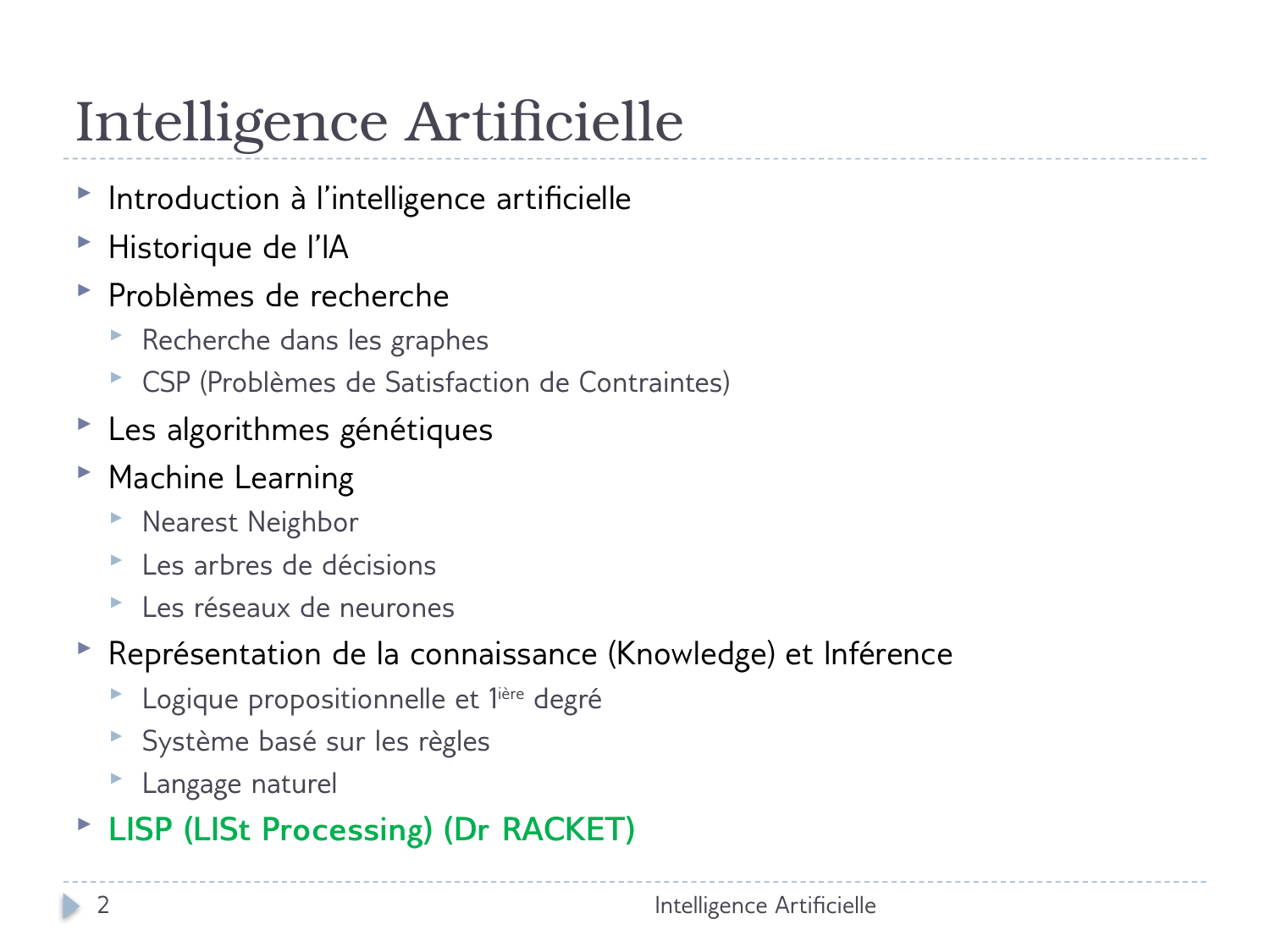

# Intelligence Artificielle
Introduction à l’intelligence artificielle
Historique de l’IA
Problèmes de recherche
Recherche dans les graphes
CSP (Problèmes de Satisfaction de Contraintes)
Les algorithmes génétiques
Machine Learning
Nearest Neighbor
Les arbres de décisions
Les réseaux de neurones
Représentation de la connaissance (Knowledge) et Inférence
Logique propositionnelle et 1ière degré
Système basé sur les règles
Langage naturel
LISP (LISt Processing) (Dr RACKET)

2
Intelligence Artificielle